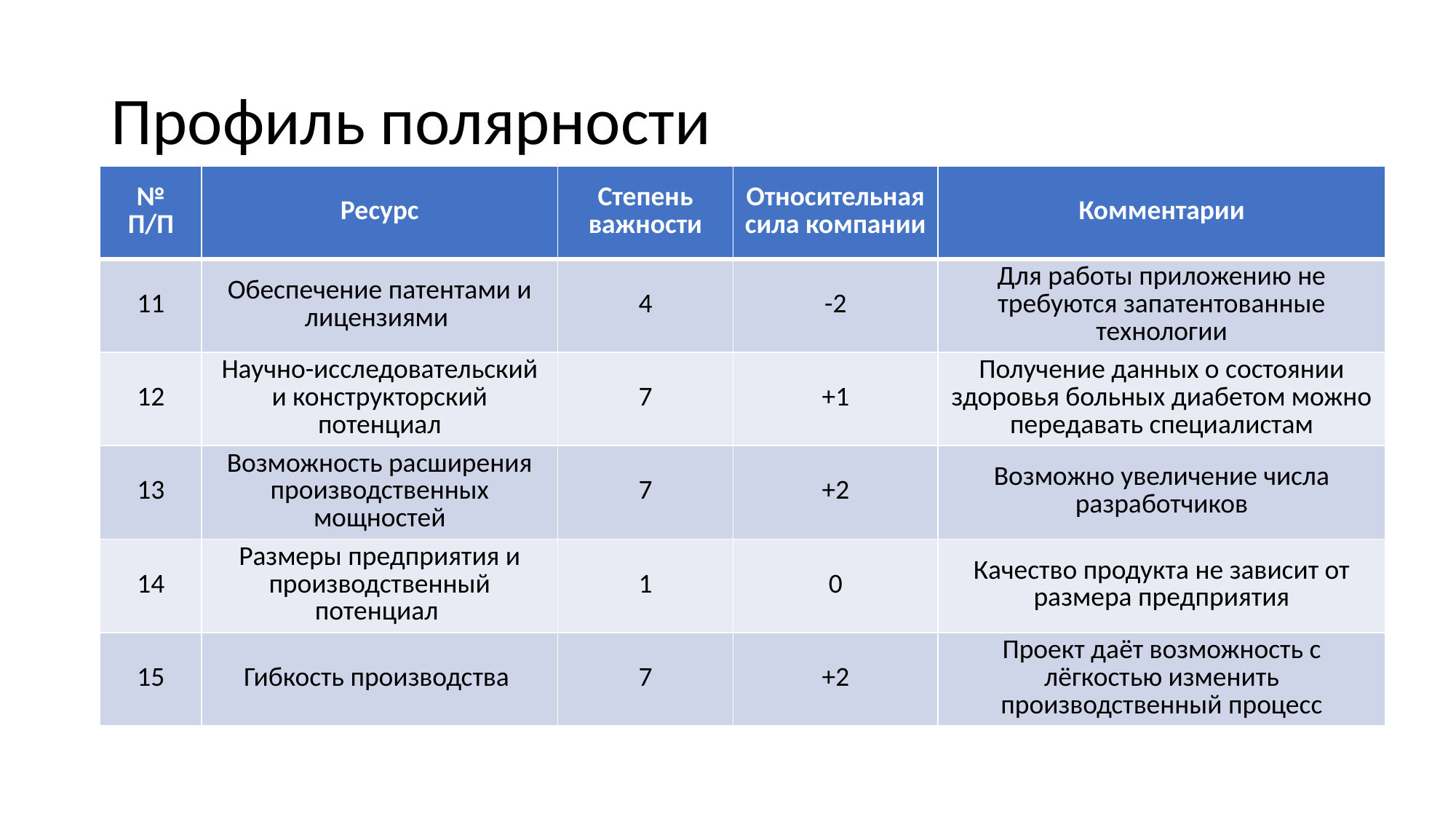

# Профиль полярности
| № П/П | Ресурс | Степень важности | Относительная сила компании | Комментарии |
| --- | --- | --- | --- | --- |
| 11 | Обеспечение патентами и лицензиями | 4 | -2 | Для работы приложению не требуются запатентованные технологии |
| 12 | Научно-исследовательский и конструкторский потенциал | 7 | +1 | Получение данных о состоянии здоровья больных диабетом можно передавать специалистам |
| 13 | Возможность расширения производственных мощностей | 7 | +2 | Возможно увеличение числа разработчиков |
| 14 | Размеры предприятия и производственный потенциал | 1 | 0 | Качество продукта не зависит от размера предприятия |
| 15 | Гибкость производства | 7 | +2 | Проект даёт возможность с лёгкостью изменить производственный процесс |